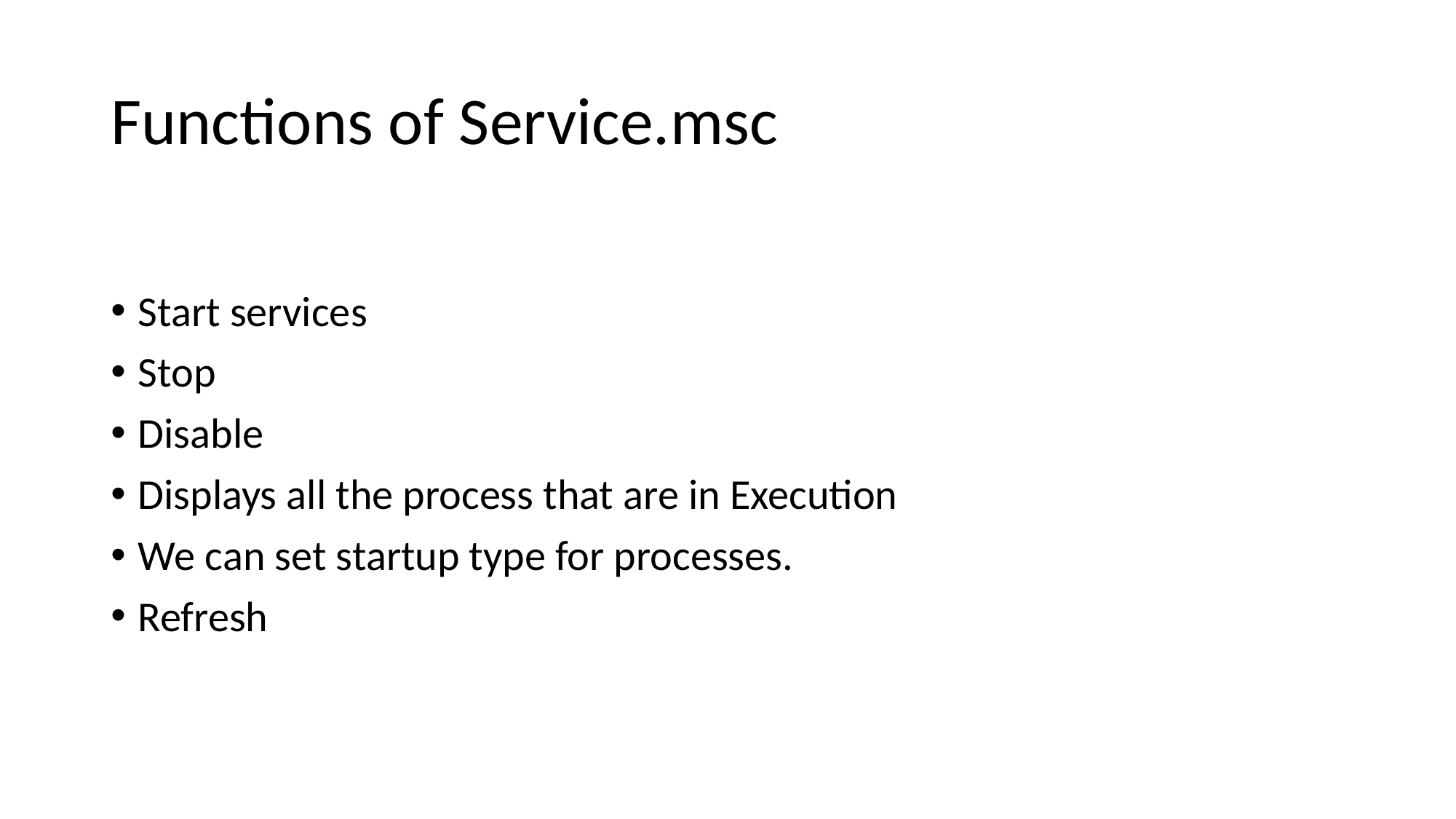

# Functions of Service.msc

Start services
Stop
Disable
Displays all the process that are in Execution
We can set startup type for processes.
Refresh